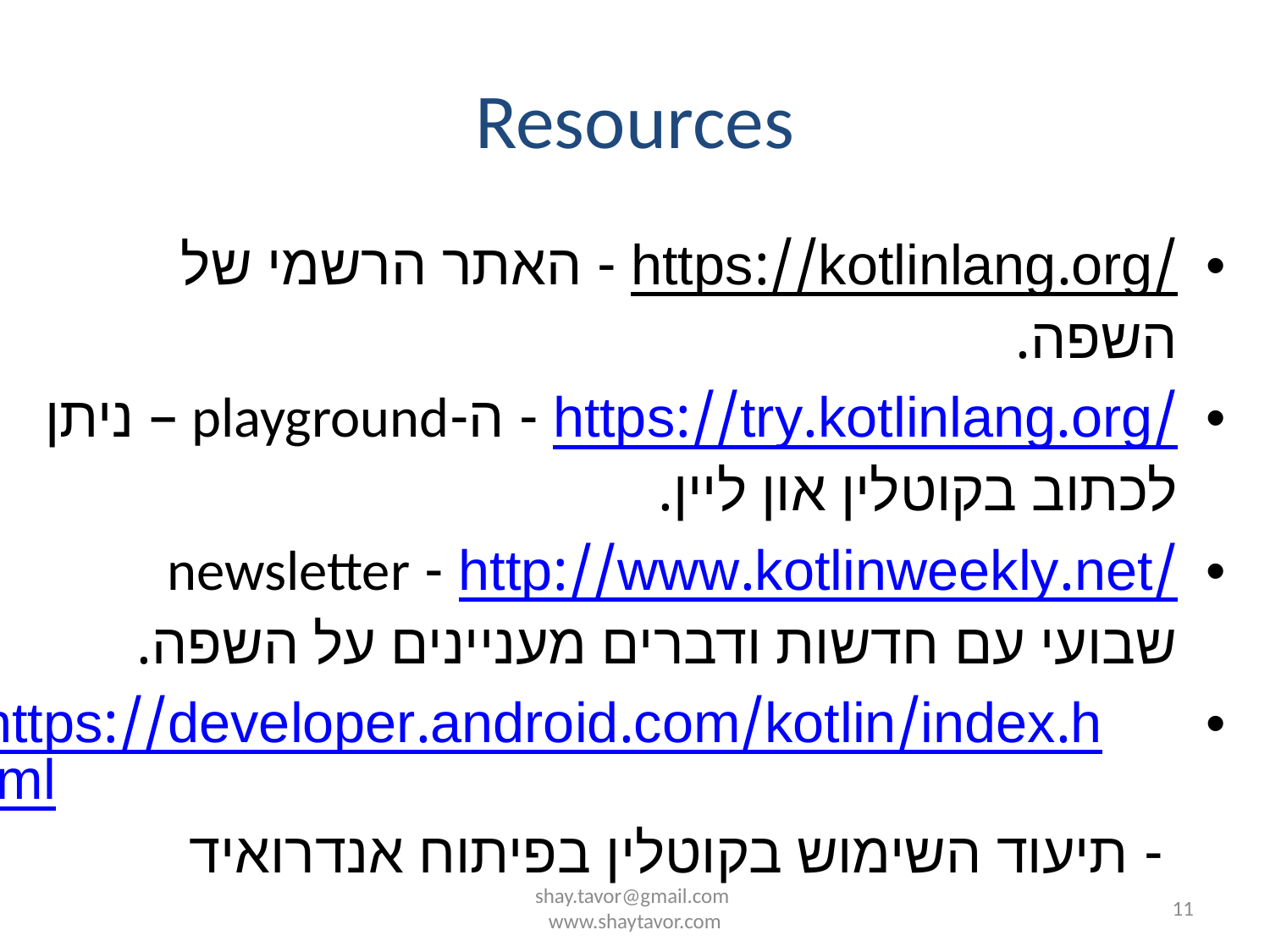

# Resources
https://kotlinlang.org/ - האתר הרשמי של השפה.
https://try.kotlinlang.org/ - ה-playground – ניתן לכתוב בקוטלין און ליין.
http://www.kotlinweekly.net/ - newsletter שבועי עם חדשות ודברים מעניינים על השפה.
https://developer.android.com/kotlin/index.html - תיעוד השימוש בקוטלין בפיתוח אנדרואיד
shay.tavor@gmail.com
www.shaytavor.com
11